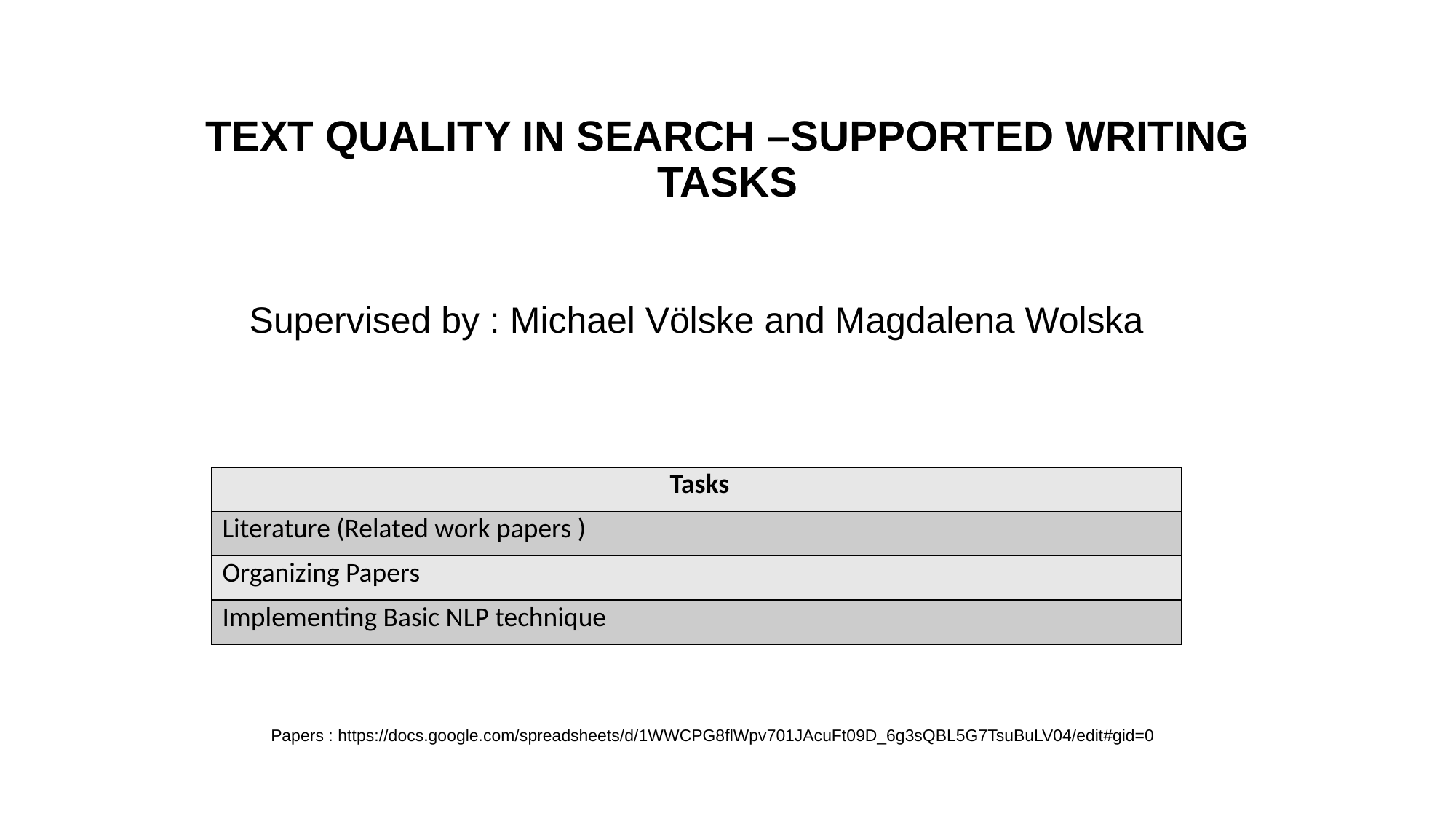

# TEXT QUALITY IN SEARCH –SUPPORTED WRITING TASKS
Supervised by : Michael Völske and Magdalena Wolska
| Tasks |
| --- |
| Literature (Related work papers ) |
| Organizing Papers |
| Implementing Basic NLP technique |

Papers : https://docs.google.com/spreadsheets/d/1WWCPG8flWpv701JAcuFt09D_6g3sQBL5G7TsuBuLV04/edit#gid=0